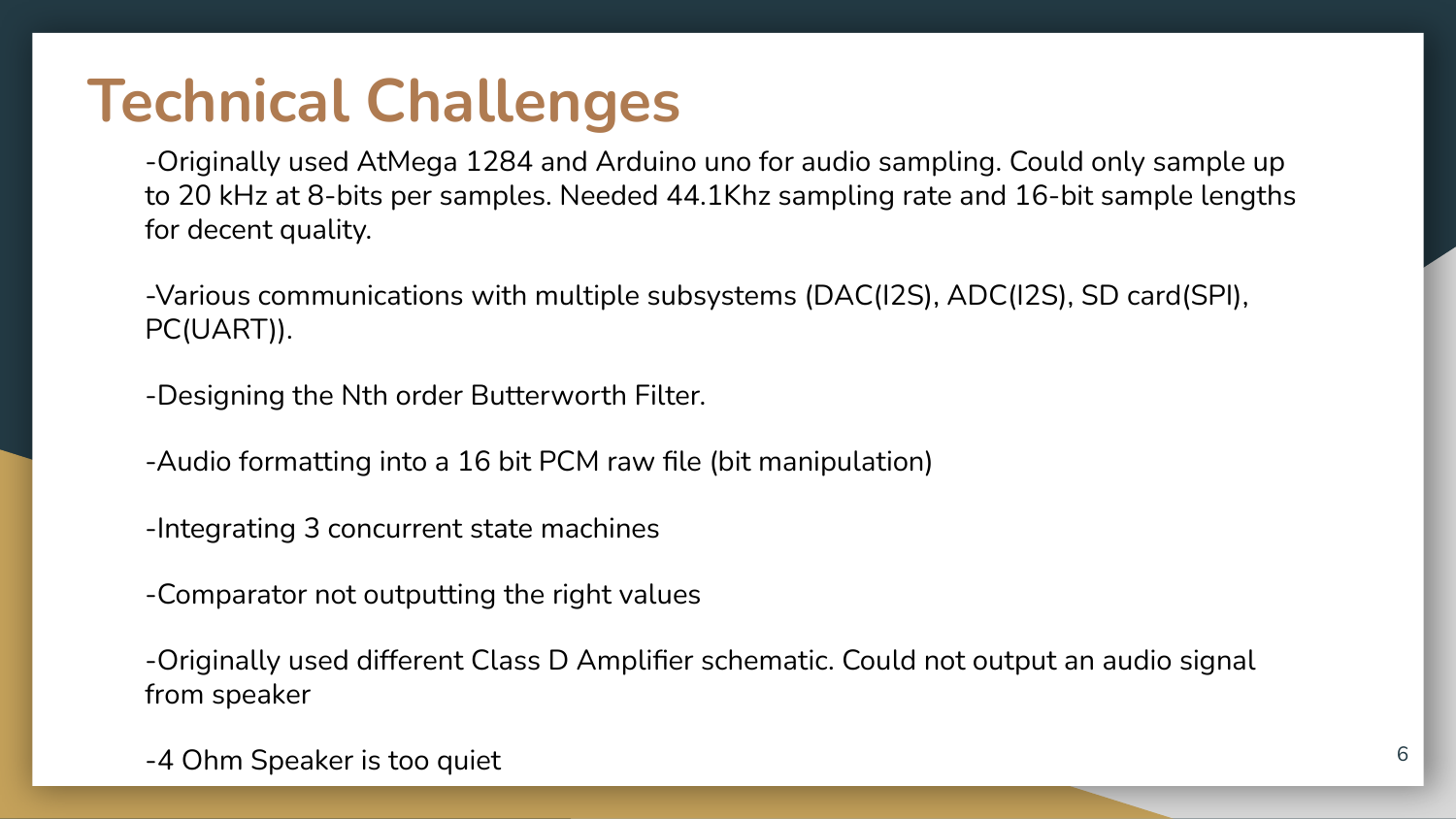

# Technical Challenges
-Originally used AtMega 1284 and Arduino uno for audio sampling. Could only sample up to 20 kHz at 8-bits per samples. Needed 44.1Khz sampling rate and 16-bit sample lengths for decent quality.
-Various communications with multiple subsystems (DAC(I2S), ADC(I2S), SD card(SPI), PC(UART)).
-Designing the Nth order Butterworth Filter.
-Audio formatting into a 16 bit PCM raw file (bit manipulation)
-Integrating 3 concurrent state machines
-Comparator not outputting the right values
-Originally used different Class D Amplifier schematic. Could not output an audio signal from speaker
-4 Ohm Speaker is too quiet
6